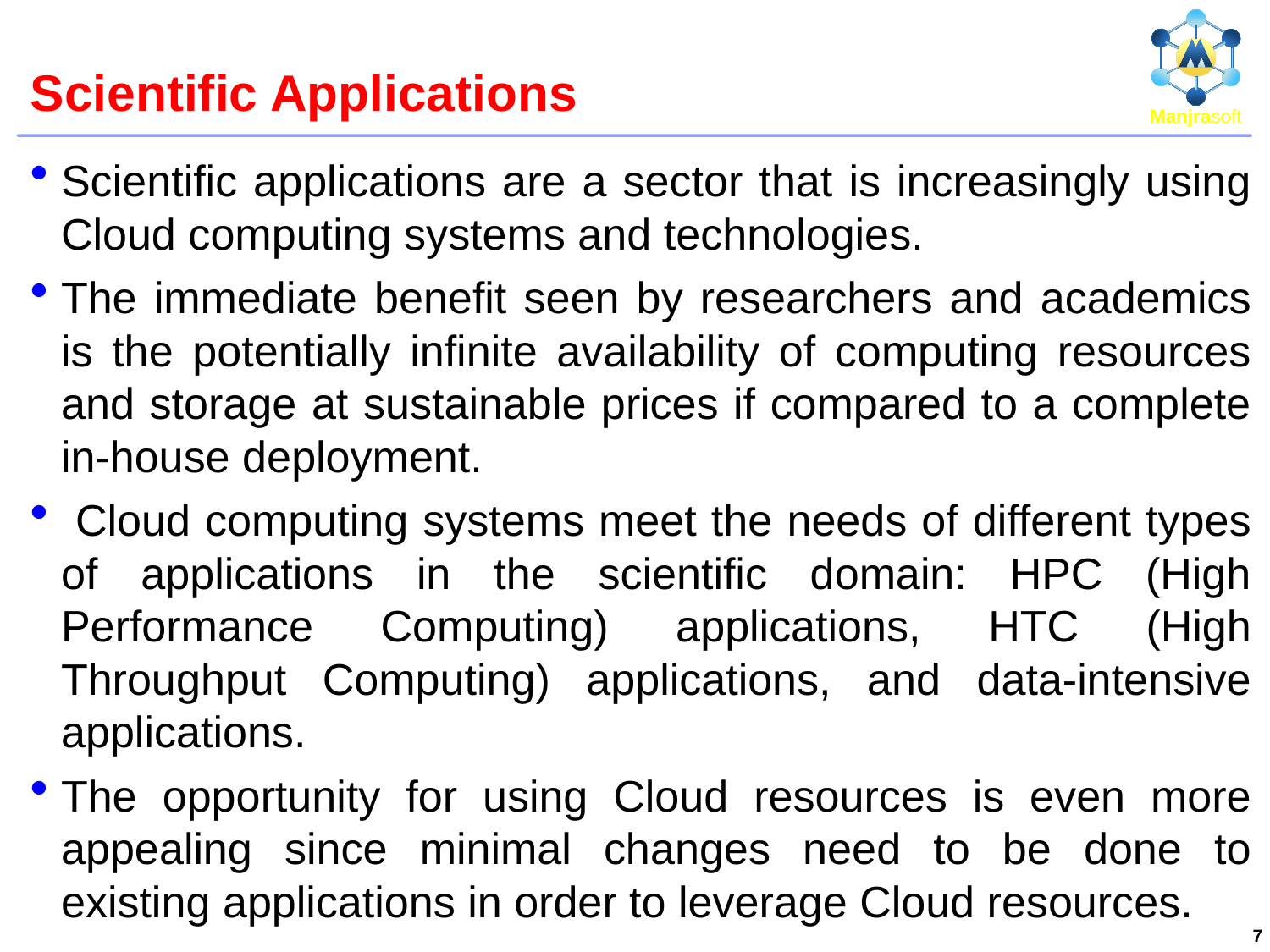

# Scientific Applications
Scientific applications are a sector that is increasingly using Cloud computing systems and technologies.
The immediate benefit seen by researchers and academics is the potentially infinite availability of computing resources and storage at sustainable prices if compared to a complete in-house deployment.
 Cloud computing systems meet the needs of different types of applications in the scientific domain: HPC (High Performance Computing) applications, HTC (High Throughput Computing) applications, and data-intensive applications.
The opportunity for using Cloud resources is even more appealing since minimal changes need to be done to existing applications in order to leverage Cloud resources.

7